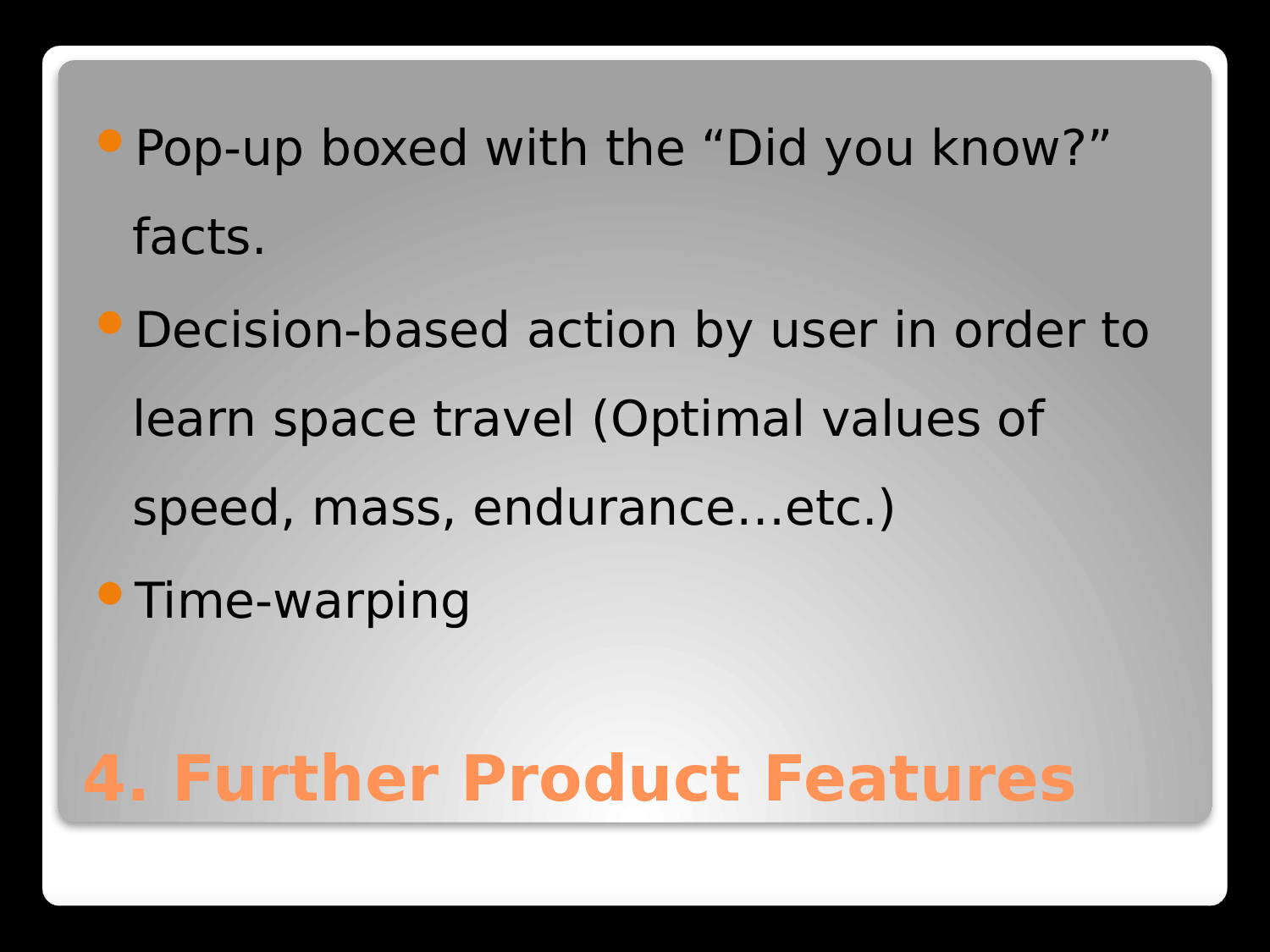

Pop-up boxed with the “Did you know?” facts.
Decision-based action by user in order to learn space travel (Optimal values of speed, mass, endurance…etc.)
Time-warping

# 4. Further Product Features